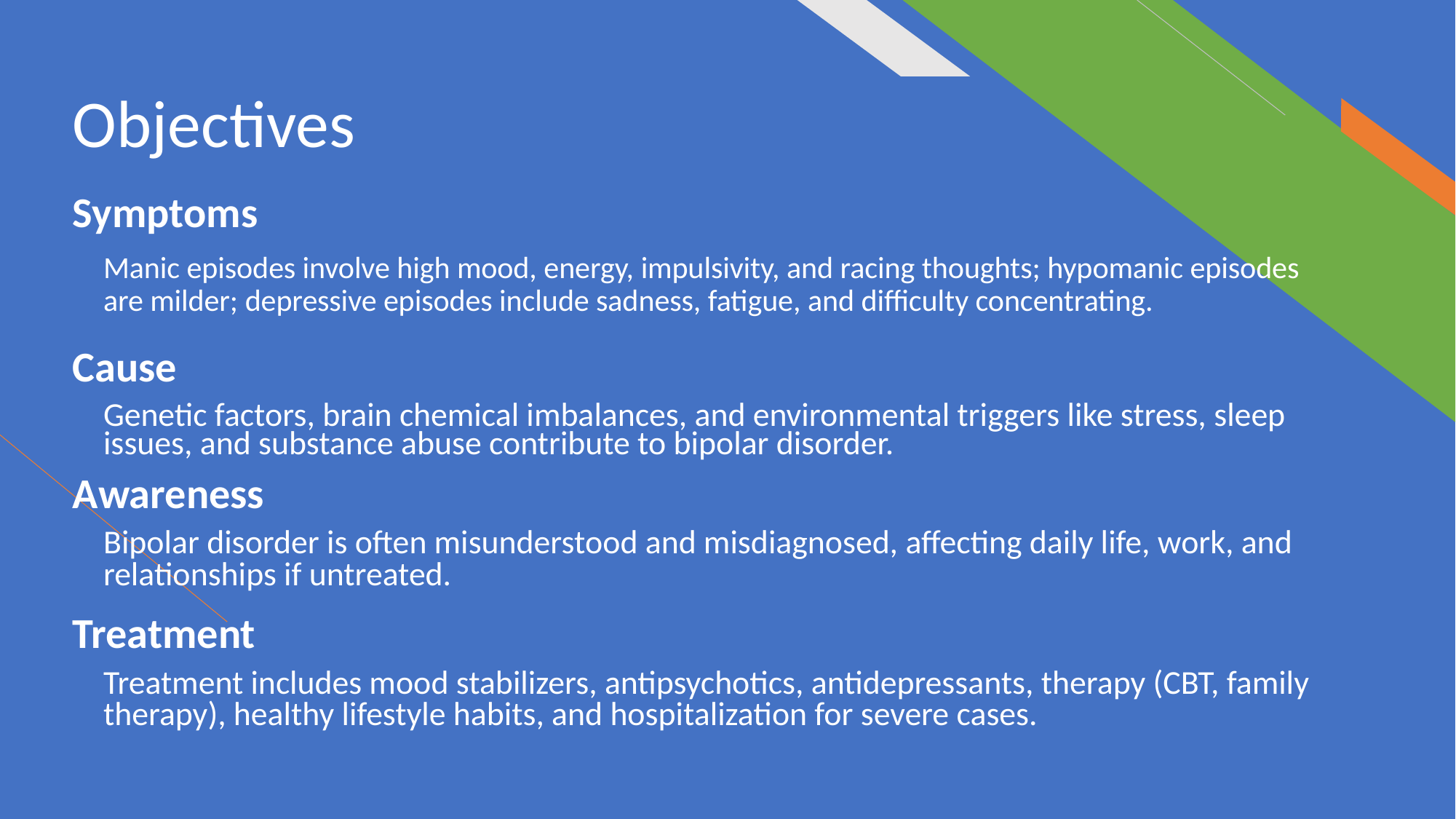

# Objectives

Symptoms
Manic episodes involve high mood, energy, impulsivity, and racing thoughts; hypomanic episodes are milder; depressive episodes include sadness, fatigue, and difficulty concentrating.
Cause
Genetic factors, brain chemical imbalances, and environmental triggers like stress, sleep issues, and substance abuse contribute to bipolar disorder.
Awareness
Bipolar disorder is often misunderstood and misdiagnosed, affecting daily life, work, and relationships if untreated.
Treatment
Treatment includes mood stabilizers, antipsychotics, antidepressants, therapy (CBT, family therapy), healthy lifestyle habits, and hospitalization for severe cases.